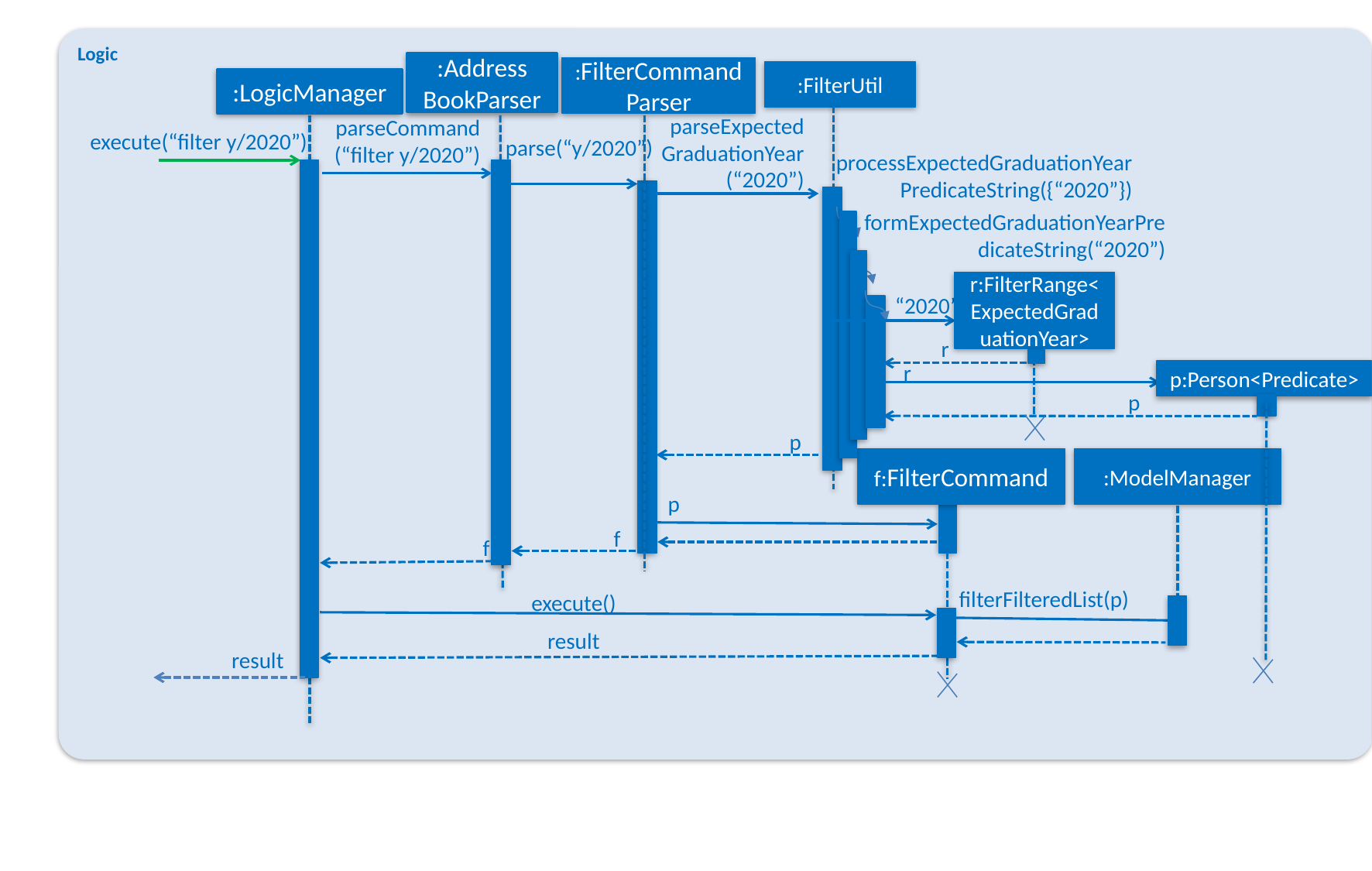

Logic
:Address
BookParser
:FilterCommandParser
:FilterUtil
:LogicManager
parseExpectedGraduationYear(“2020”)
parseCommand(“filter y/2020”)
execute(“filter y/2020”)
parse(“y/2020”)
processExpectedGraduationYearPredicateString({“2020”})

formExpectedGraduationYearPredicateString(“2020”)

r:FilterRange<ExpectedGraduationYear>
“2020”

r

r
p:Person<Predicate>
p

p
f:FilterCommand
:ModelManager
p

f
f
filterFilteredList(p)
execute()

result
result